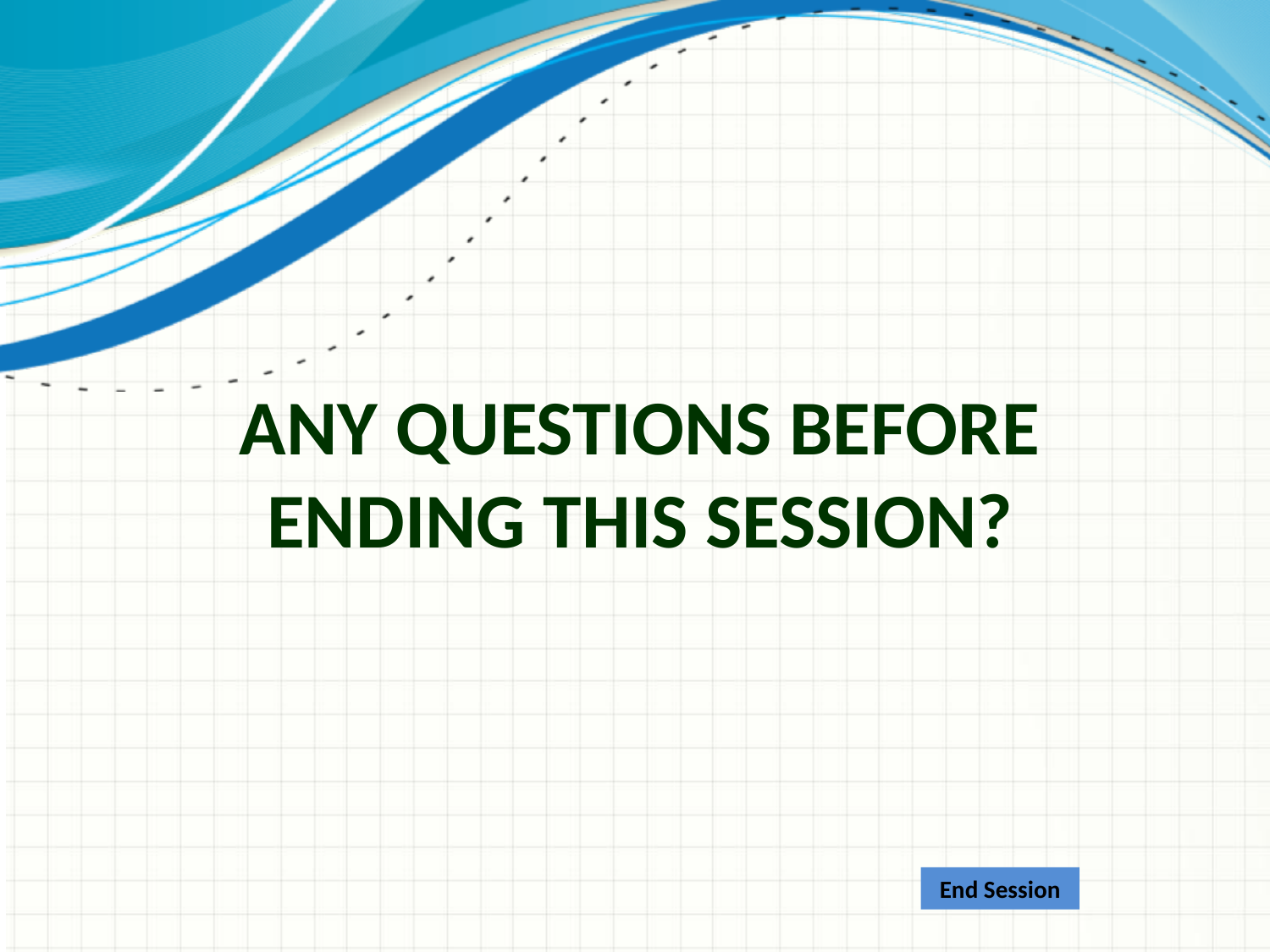

# Any Questions Before Ending This Session?
End Session